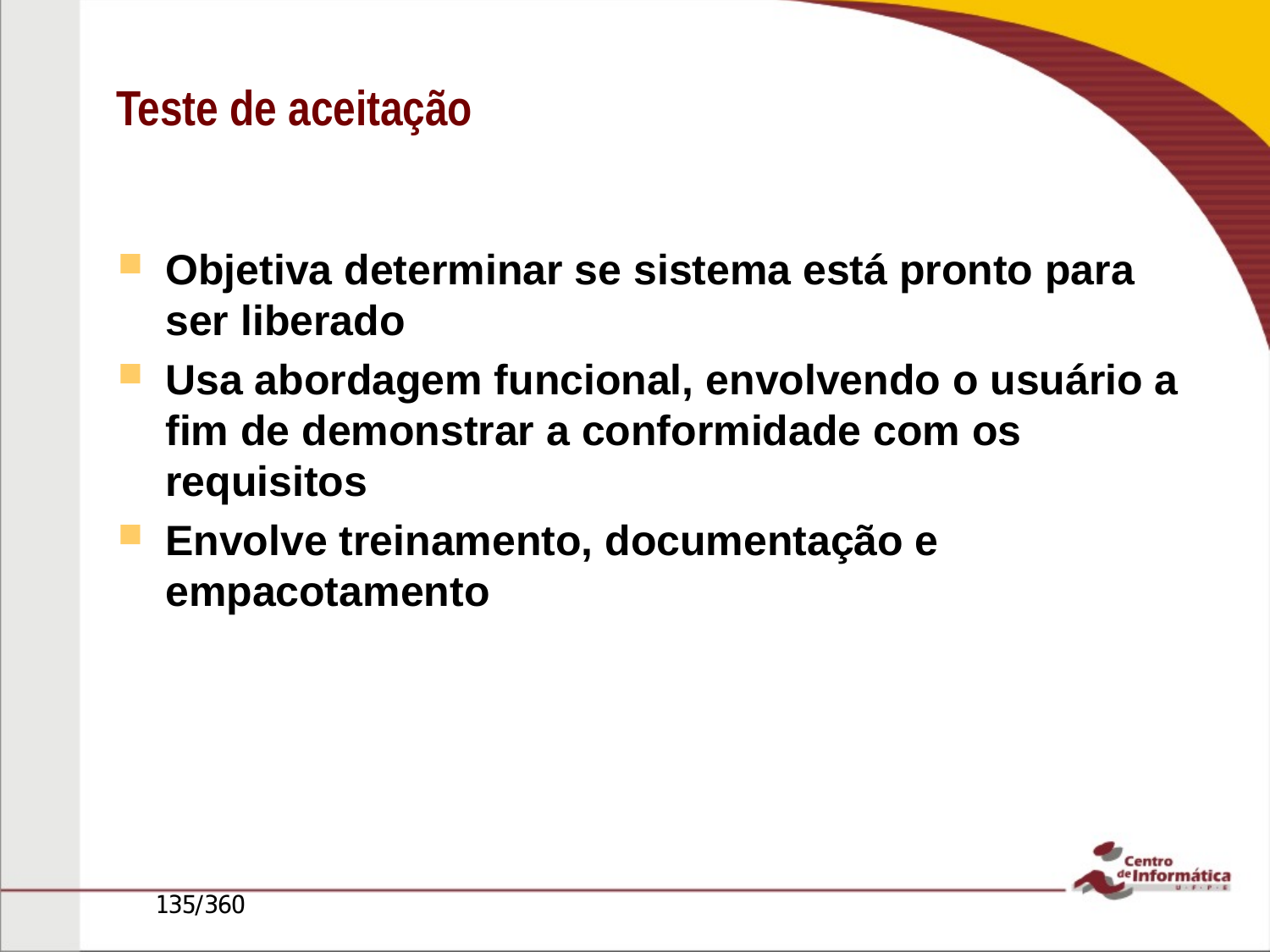

Teste de aceitação
Objetiva determinar se sistema está pronto para ser liberado
Usa abordagem funcional, envolvendo o usuário a fim de demonstrar a conformidade com os requisitos
Envolve treinamento, documentação e empacotamento
135/360